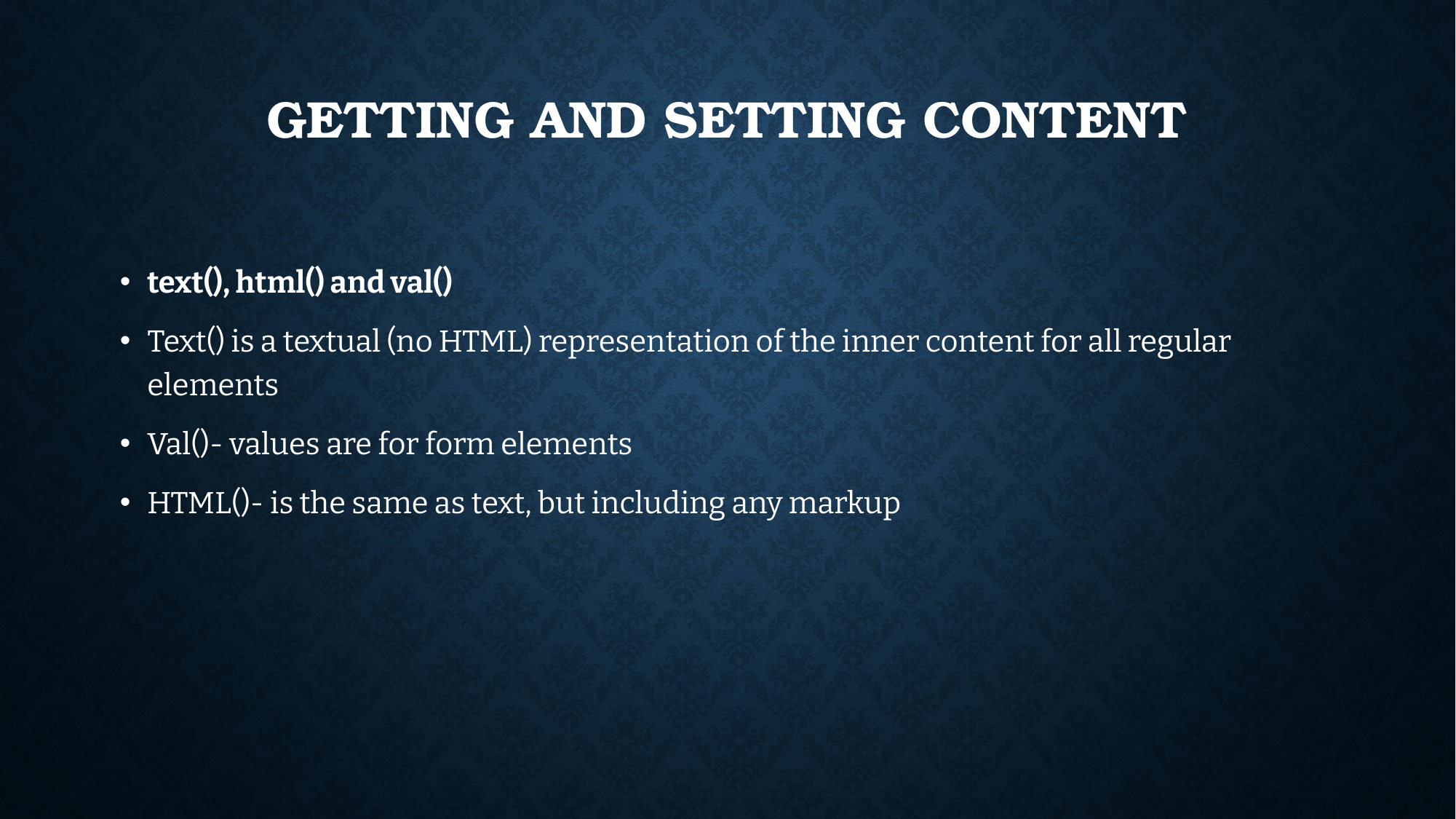

# Getting and setting content
text(), html() and val()
Text() is a textual (no HTML) representation of the inner content for all regular elements
Val()- values are for form elements
HTML()- is the same as text, but including any markup